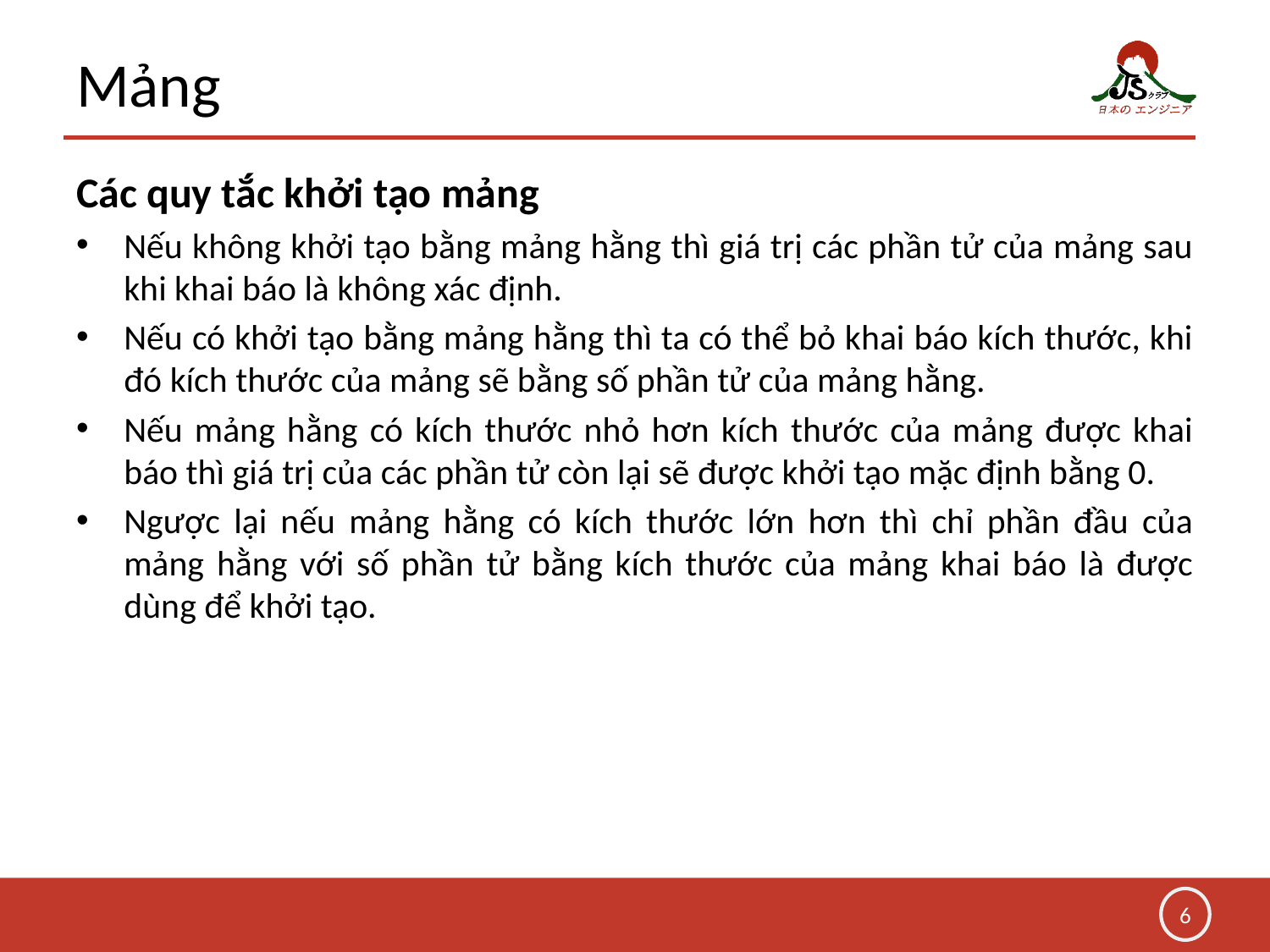

# Mảng
Các quy tắc khởi tạo mảng
Nếu không khởi tạo bằng mảng hằng thì giá trị các phần tử của mảng sau khi khai báo là không xác định.
Nếu có khởi tạo bằng mảng hằng thì ta có thể bỏ khai báo kích thước, khi đó kích thước của mảng sẽ bằng số phần tử của mảng hằng.
Nếu mảng hằng có kích thước nhỏ hơn kích thước của mảng được khai báo thì giá trị của các phần tử còn lại sẽ được khởi tạo mặc định bằng 0.
Ngược lại nếu mảng hằng có kích thước lớn hơn thì chỉ phần đầu của mảng hằng với số phần tử bằng kích thước của mảng khai báo là được dùng để khởi tạo.